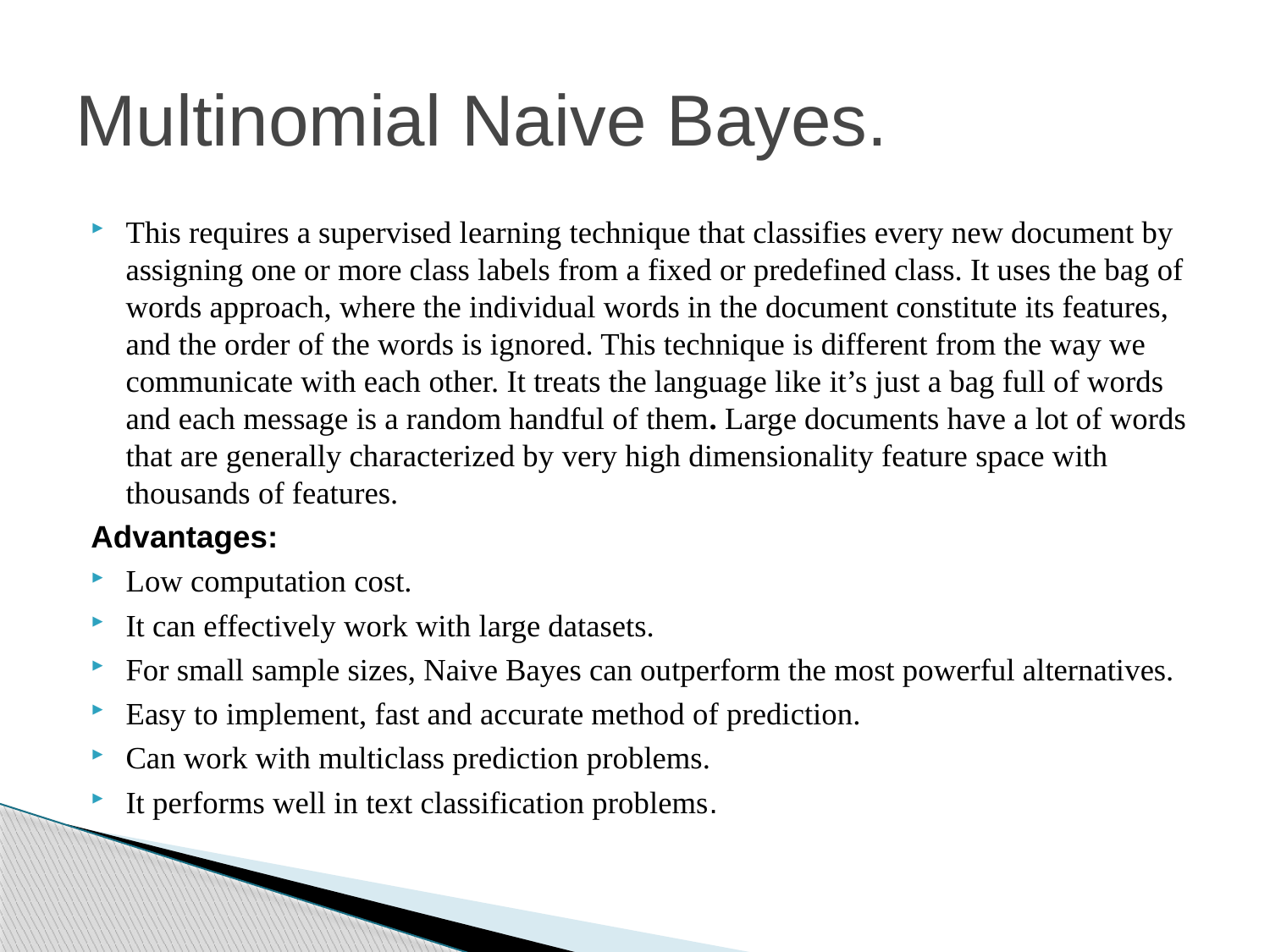

# Multinomial Naive Bayes.
This requires a supervised learning technique that classifies every new document by assigning one or more class labels from a fixed or predefined class. It uses the bag of words approach, where the individual words in the document constitute its features, and the order of the words is ignored. This technique is different from the way we communicate with each other. It treats the language like it’s just a bag full of words and each message is a random handful of them. Large documents have a lot of words that are generally characterized by very high dimensionality feature space with thousands of features.
Advantages:
Low computation cost.
It can effectively work with large datasets.
For small sample sizes, Naive Bayes can outperform the most powerful alternatives.
Easy to implement, fast and accurate method of prediction.
Can work with multiclass prediction problems.
It performs well in text classification problems.